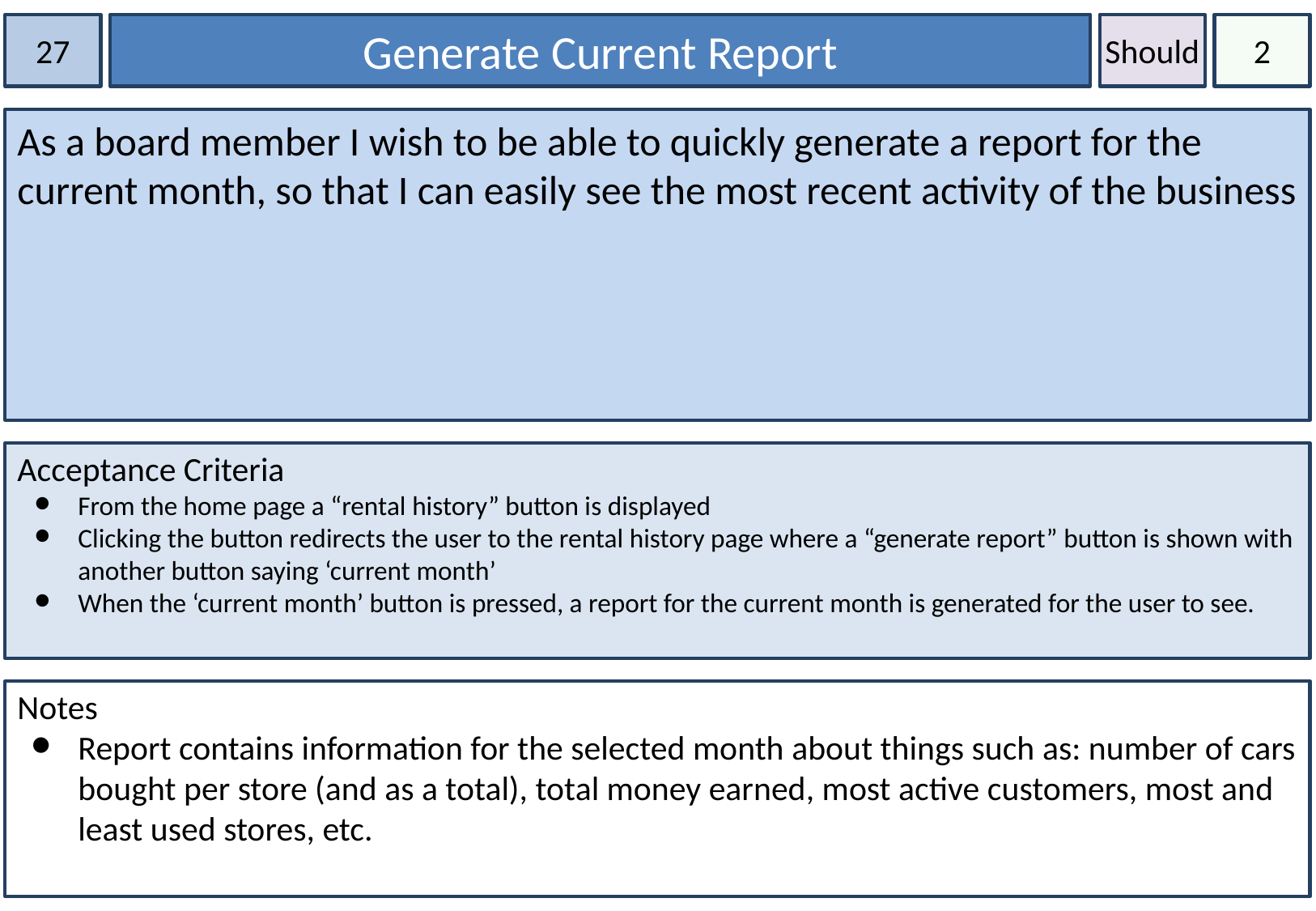

27
Generate Current Report
Should
2
As a board member I wish to be able to quickly generate a report for the current month, so that I can easily see the most recent activity of the business
Acceptance Criteria
From the home page a “rental history” button is displayed
Clicking the button redirects the user to the rental history page where a “generate report” button is shown with another button saying ‘current month’
When the ‘current month’ button is pressed, a report for the current month is generated for the user to see.
Notes
Report contains information for the selected month about things such as: number of cars bought per store (and as a total), total money earned, most active customers, most and least used stores, etc.